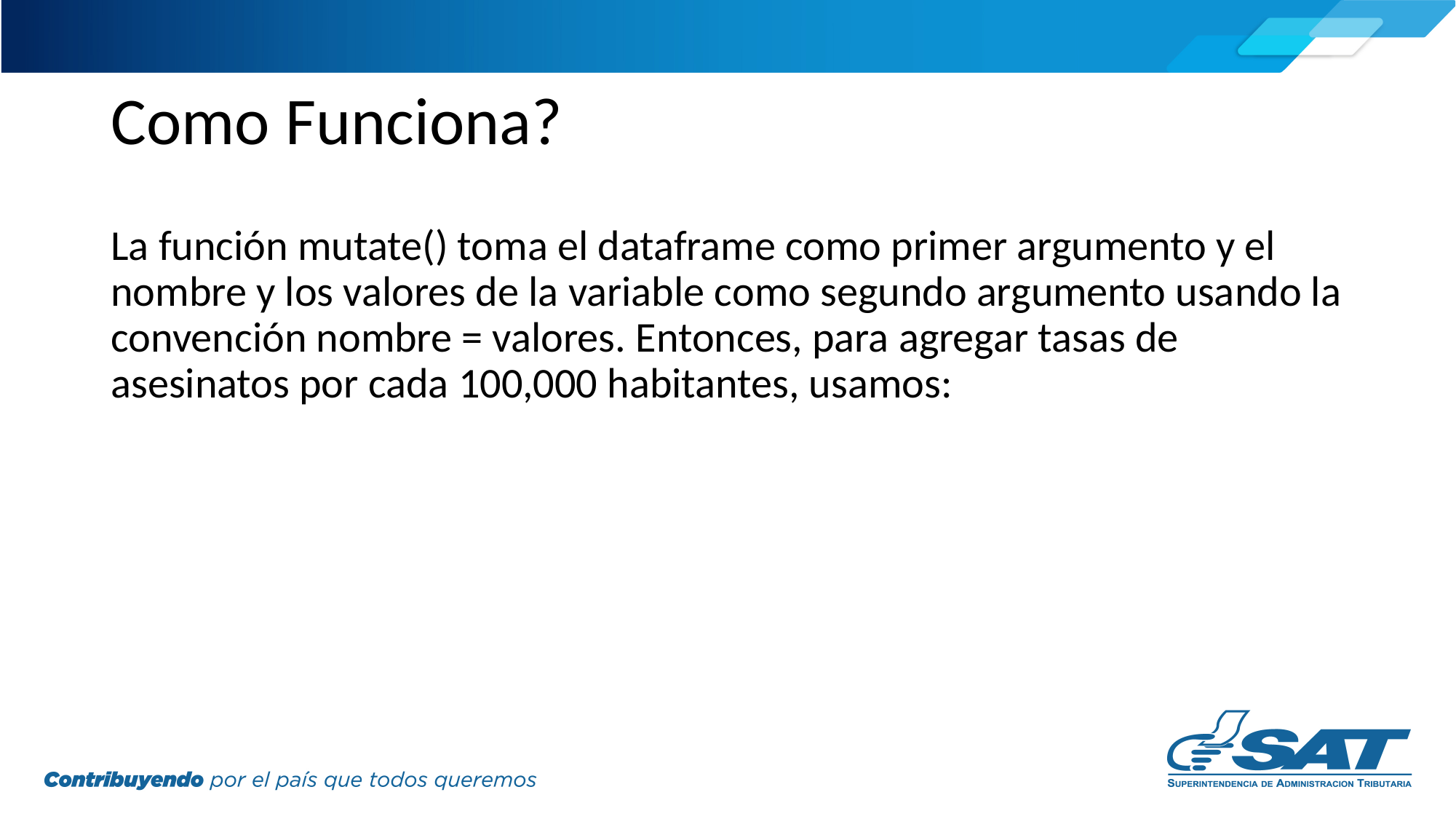

# Como Funciona?
La función mutate() toma el dataframe como primer argumento y el nombre y los valores de la variable como segundo argumento usando la convención nombre = valores. Entonces, para agregar tasas de asesinatos por cada 100,000 habitantes, usamos: